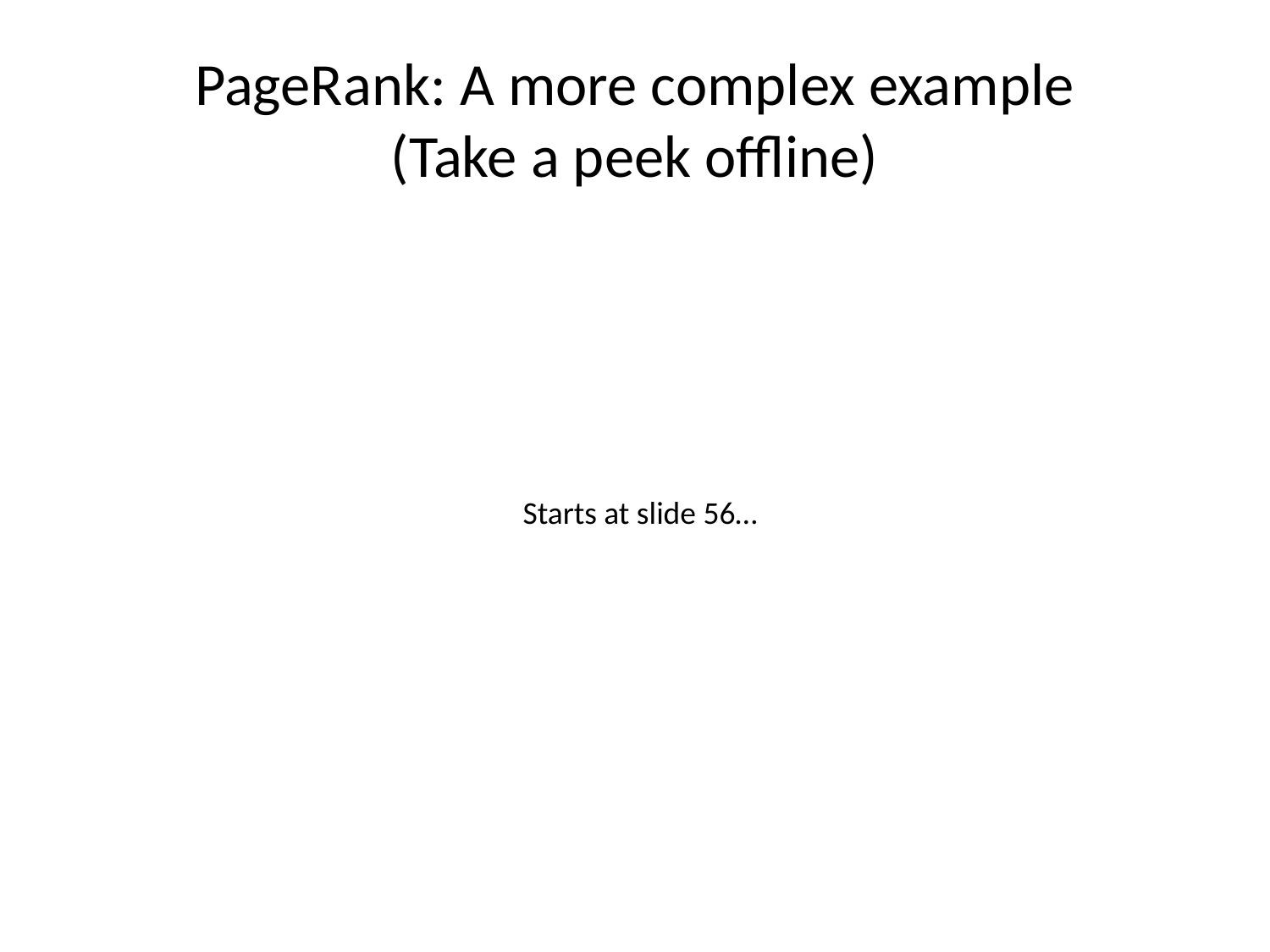

# PageRank: A more complex example (Take a peek offline)
Starts at slide 56…